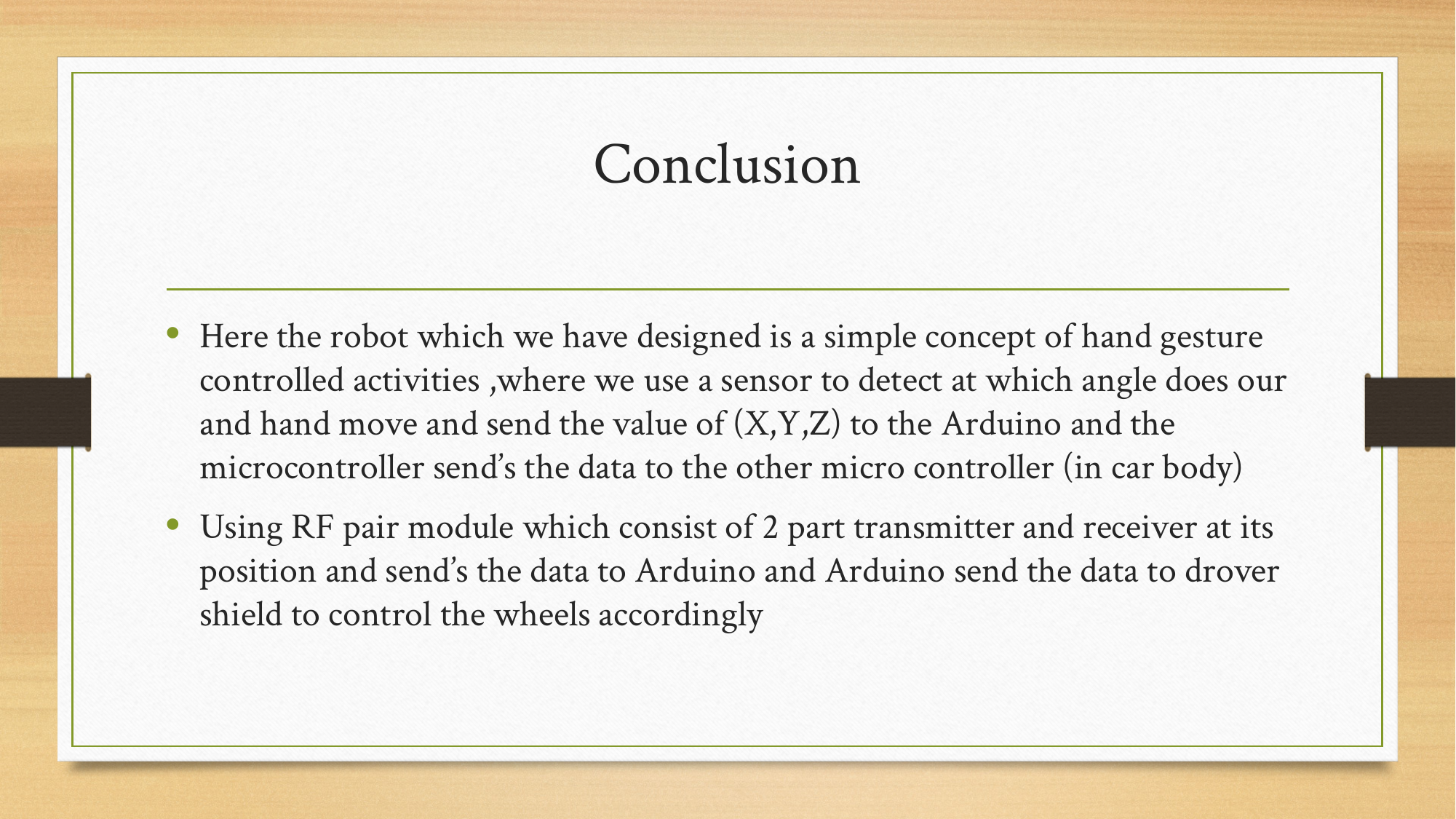

# Conclusion
Here the robot which we have designed is a simple concept of hand gesture controlled activities ,where we use a sensor to detect at which angle does our and hand move and send the value of (X,Y,Z) to the Arduino and the microcontroller send’s the data to the other micro controller (in car body)
Using RF pair module which consist of 2 part transmitter and receiver at its position and send’s the data to Arduino and Arduino send the data to drover shield to control the wheels accordingly